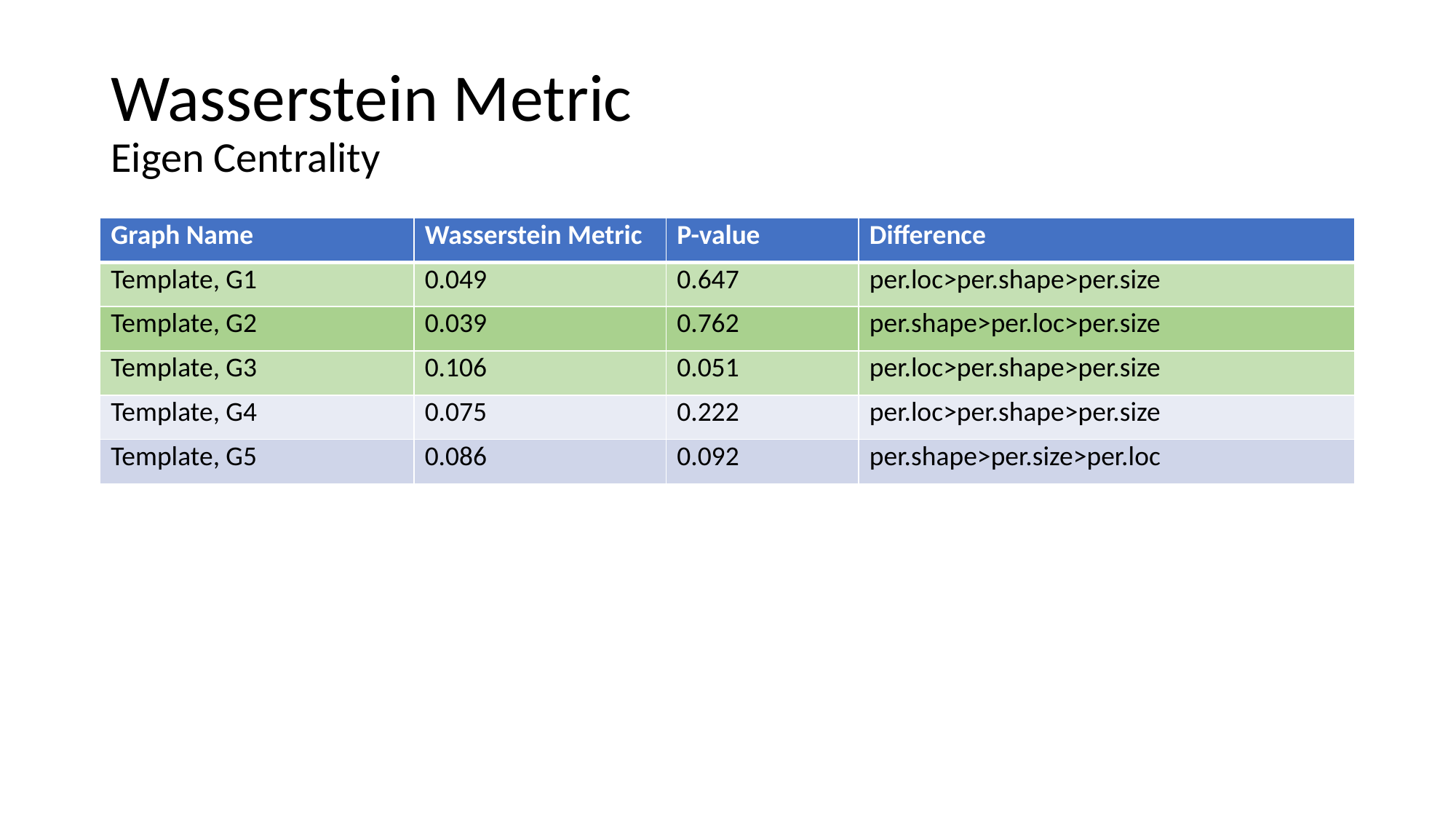

# Wasserstein Metric Eigen Centrality
| Graph Name | Wasserstein Metric | P-value | Difference |
| --- | --- | --- | --- |
| Template, G1 | 0.049 | 0.647 | per.loc>per.shape>per.size |
| Template, G2 | 0.039 | 0.762 | per.shape>per.loc>per.size |
| Template, G3 | 0.106 | 0.051 | per.loc>per.shape>per.size |
| Template, G4 | 0.075 | 0.222 | per.loc>per.shape>per.size |
| Template, G5 | 0.086 | 0.092 | per.shape>per.size>per.loc |